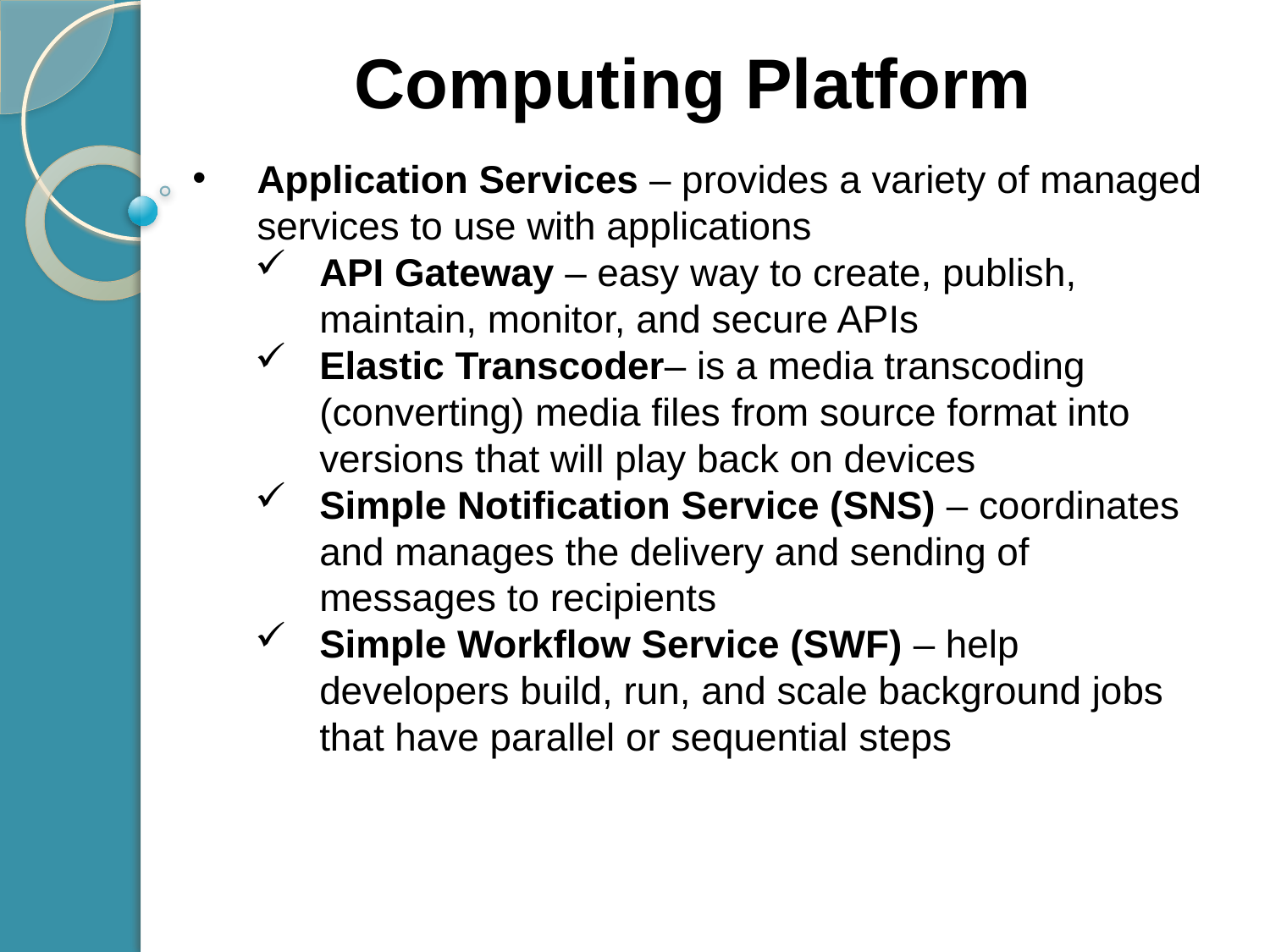

Computing Platform
Application Services – provides a variety of managed services to use with applications
API Gateway – easy way to create, publish, maintain, monitor, and secure APIs
Elastic Transcoder– is a media transcoding (converting) media files from source format into versions that will play back on devices
Simple Notification Service (SNS) – coordinates and manages the delivery and sending of messages to recipients
Simple Workflow Service (SWF) – help developers build, run, and scale background jobs that have parallel or sequential steps